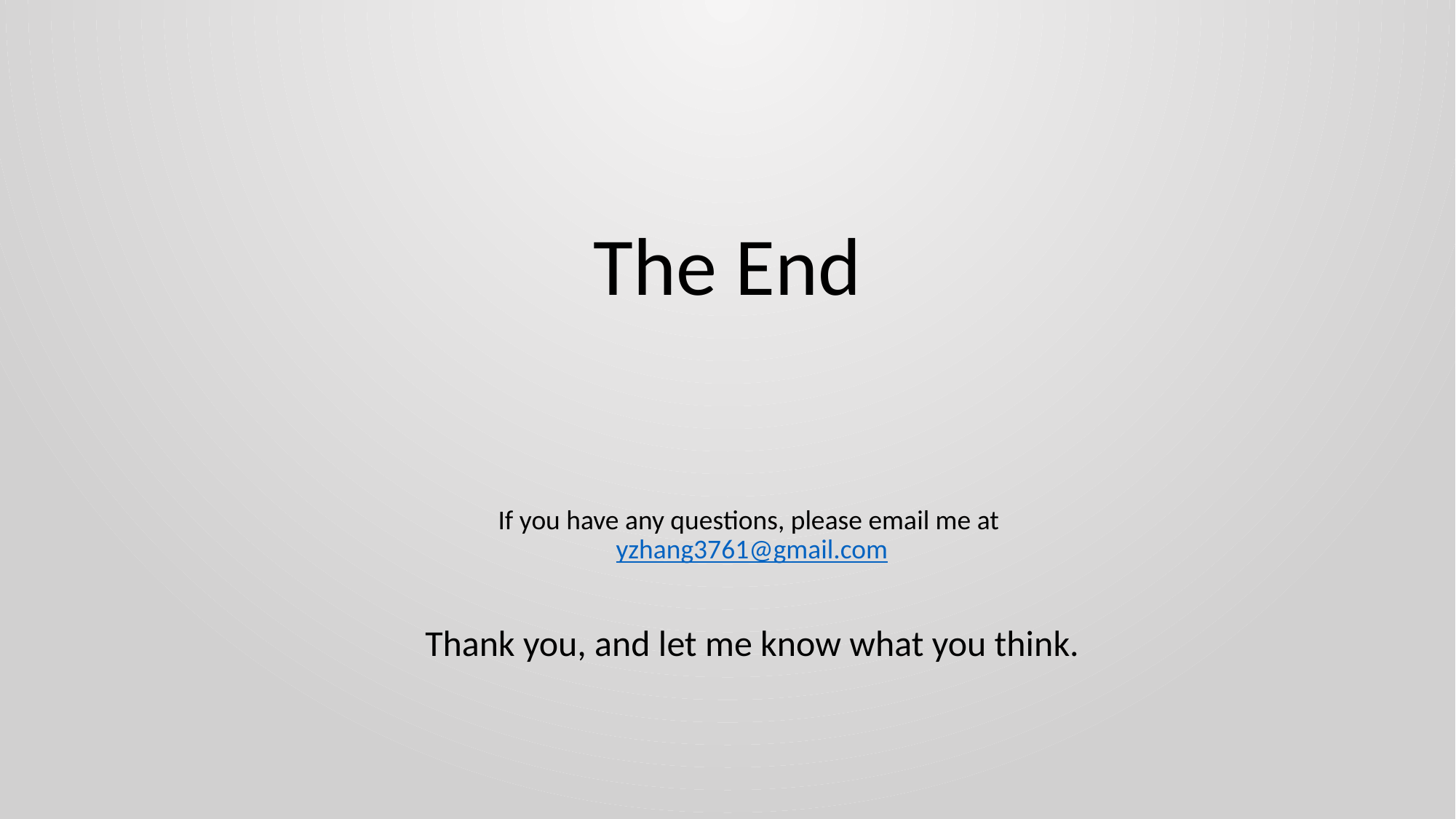

# The End
If you have any questions, please email me at yzhang3761@gmail.com

Thank you, and let me know what you think.